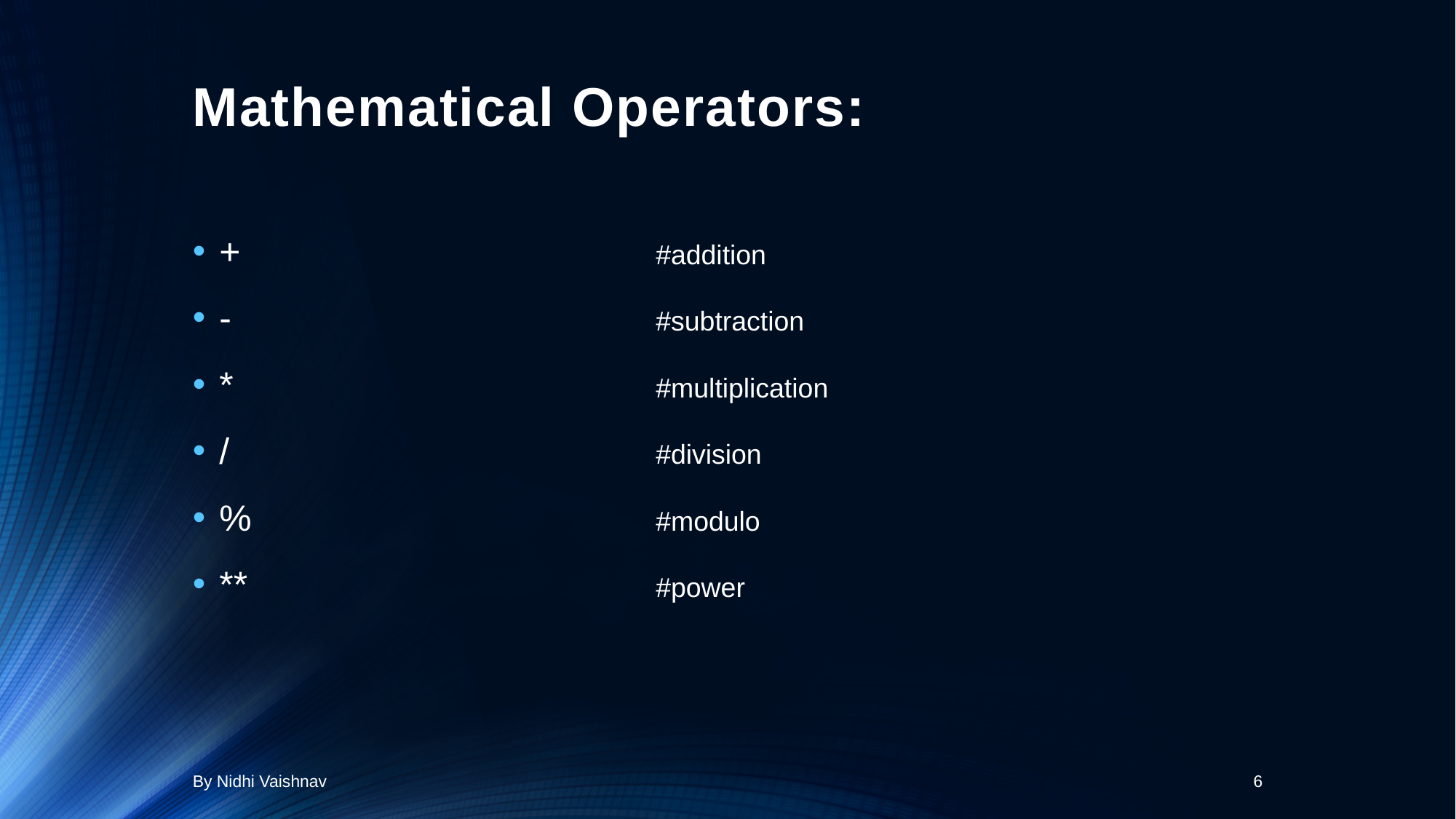

# Mathematical Operators:
+				#addition
-				#subtraction
*				#multiplication
/				#division
%				#modulo
**				#power
By Nidhi Vaishnav
6